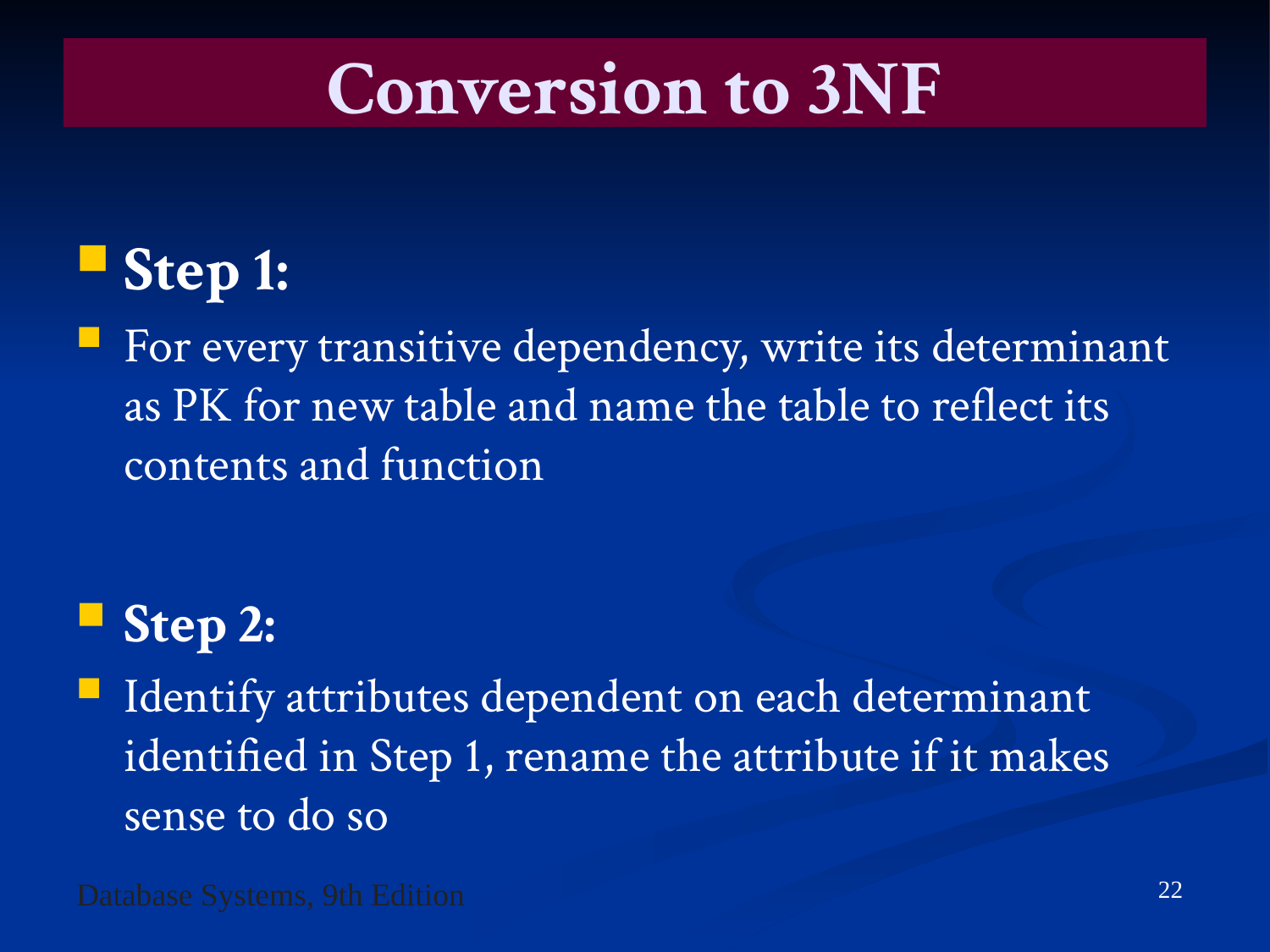

Conversion to 3NF

Step 1:
For every transitive dependency, write its determinant as PK for new table and name the table to reflect its contents and function

Step 2:
Identify attributes dependent on each determinant identified in Step 1, rename the attribute if it makes sense to do so
22
Database Systems, 9th Edition